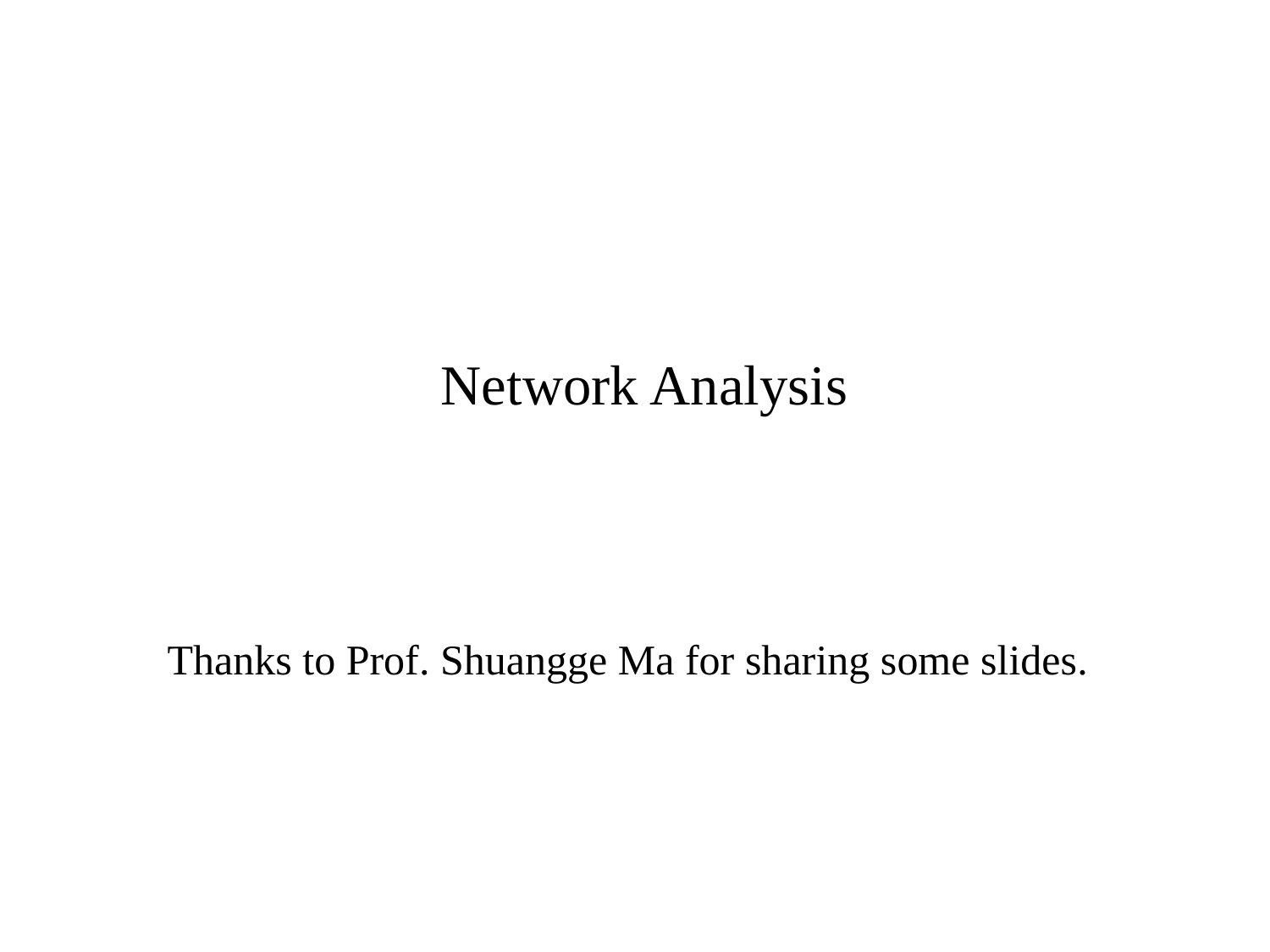

# Network Analysis
Thanks to Prof. Shuangge Ma for sharing some slides.